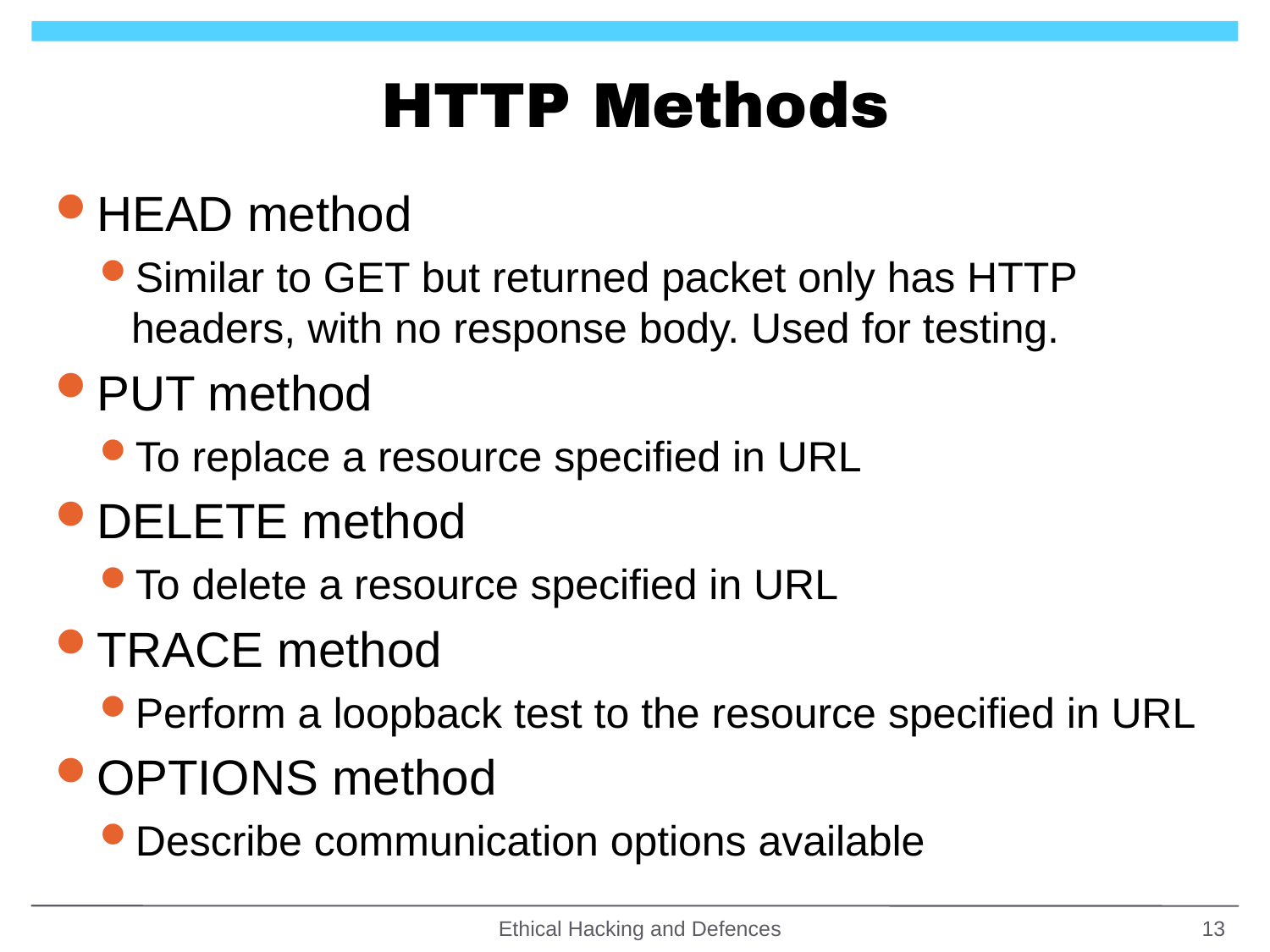

# HTTP Methods
HEAD method
Similar to GET but returned packet only has HTTP headers, with no response body. Used for testing.
PUT method
To replace a resource specified in URL
DELETE method
To delete a resource specified in URL
TRACE method
Perform a loopback test to the resource specified in URL
OPTIONS method
Describe communication options available

Ethical Hacking and Defences
13